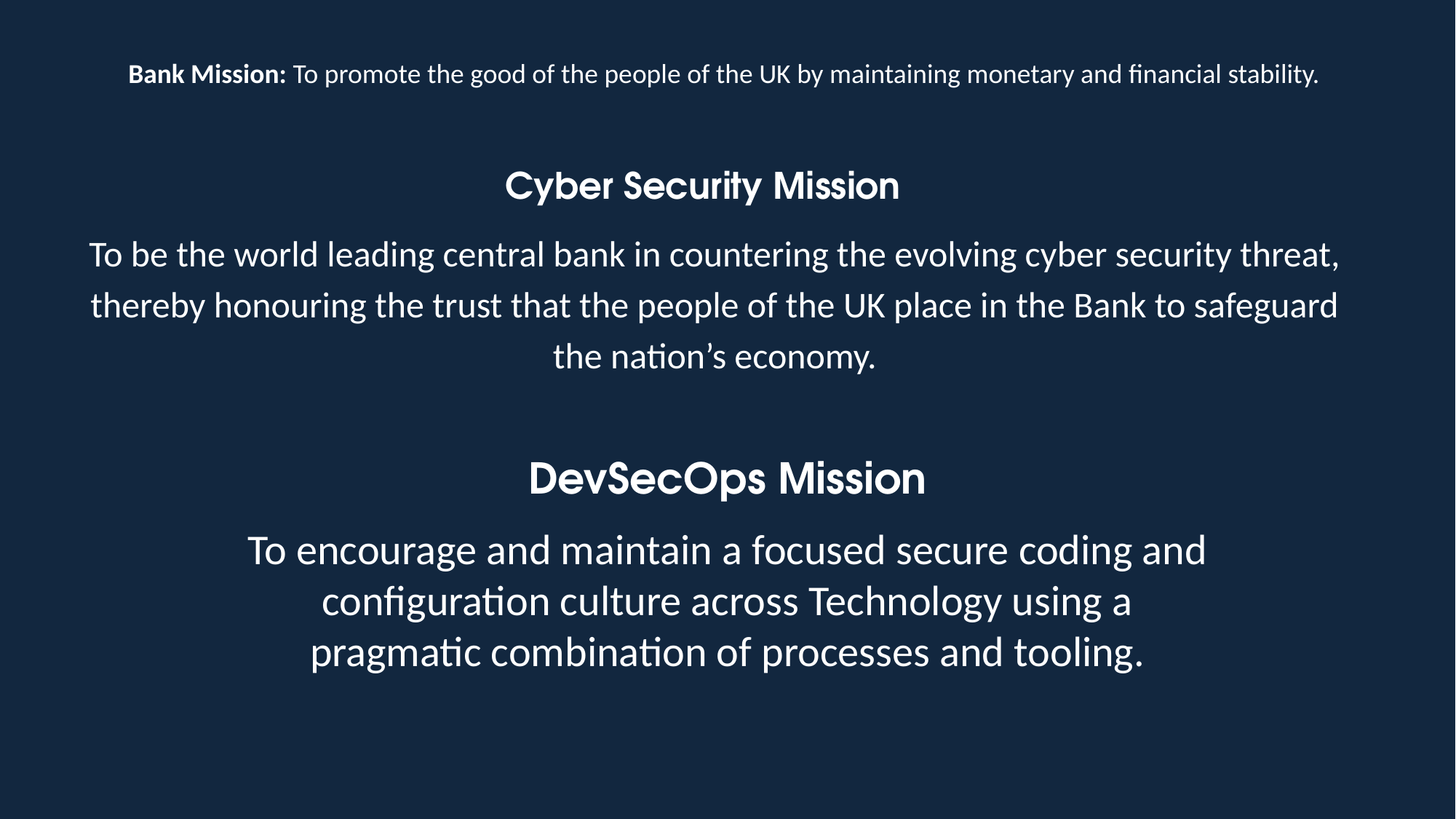

Bank Mission: To promote the good of the people of the UK by maintaining monetary and financial stability.
Cyber Security Mission
To be the world leading central bank in countering the evolving cyber security threat, thereby honouring the trust that the people of the UK place in the Bank to safeguard the nation’s economy.
DevSecOps Mission
To encourage and maintain a focused secure coding and configuration culture across Technology using a pragmatic combination of processes and tooling.